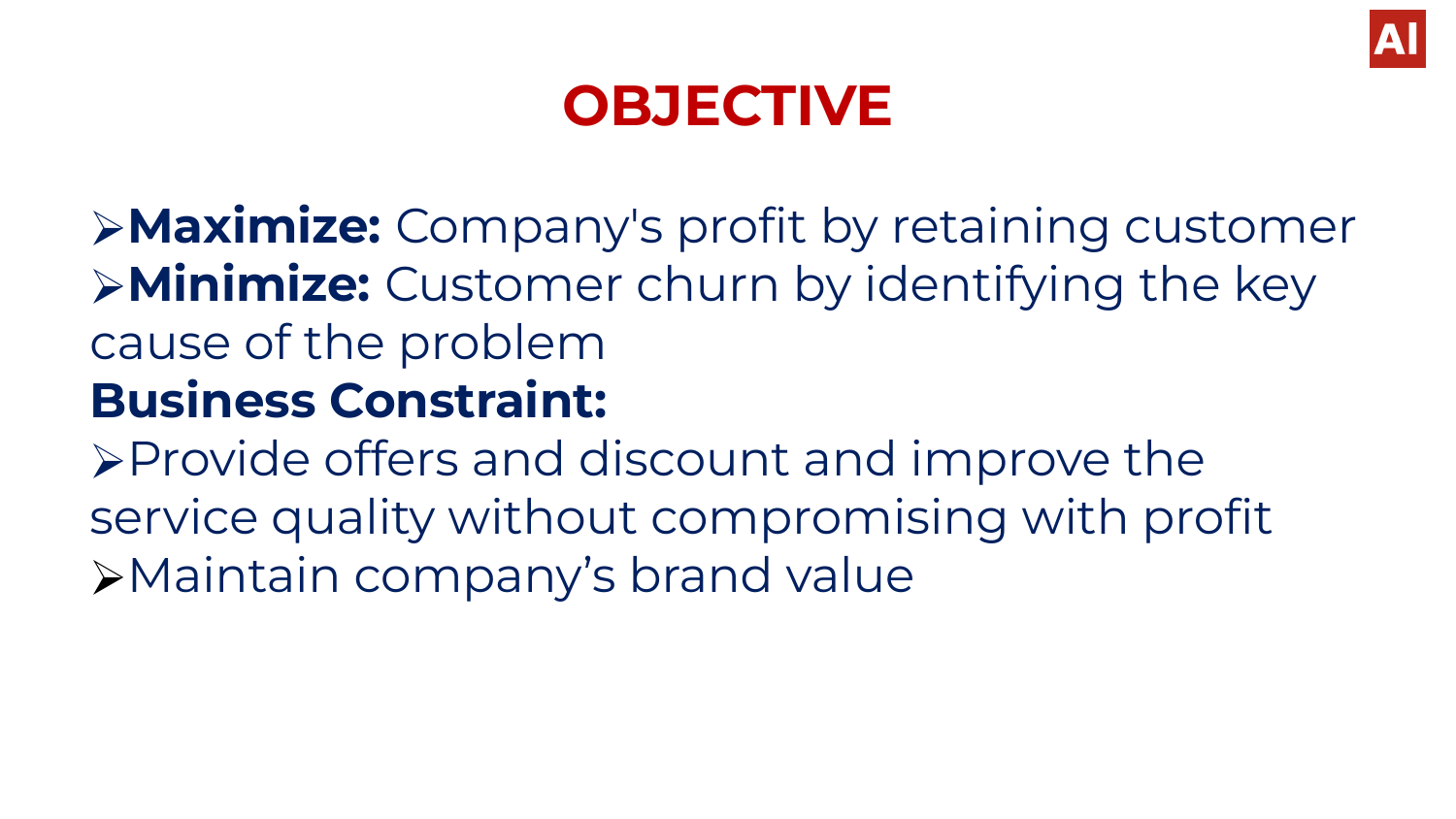

OBJECTIVE

#
Maximize: Company's profit by retaining customer
Minimize: Customer churn by identifying the key cause of the problem
Business Constraint:
Provide offers and discount and improve the service quality without compromising with profit
Maintain company’s brand value